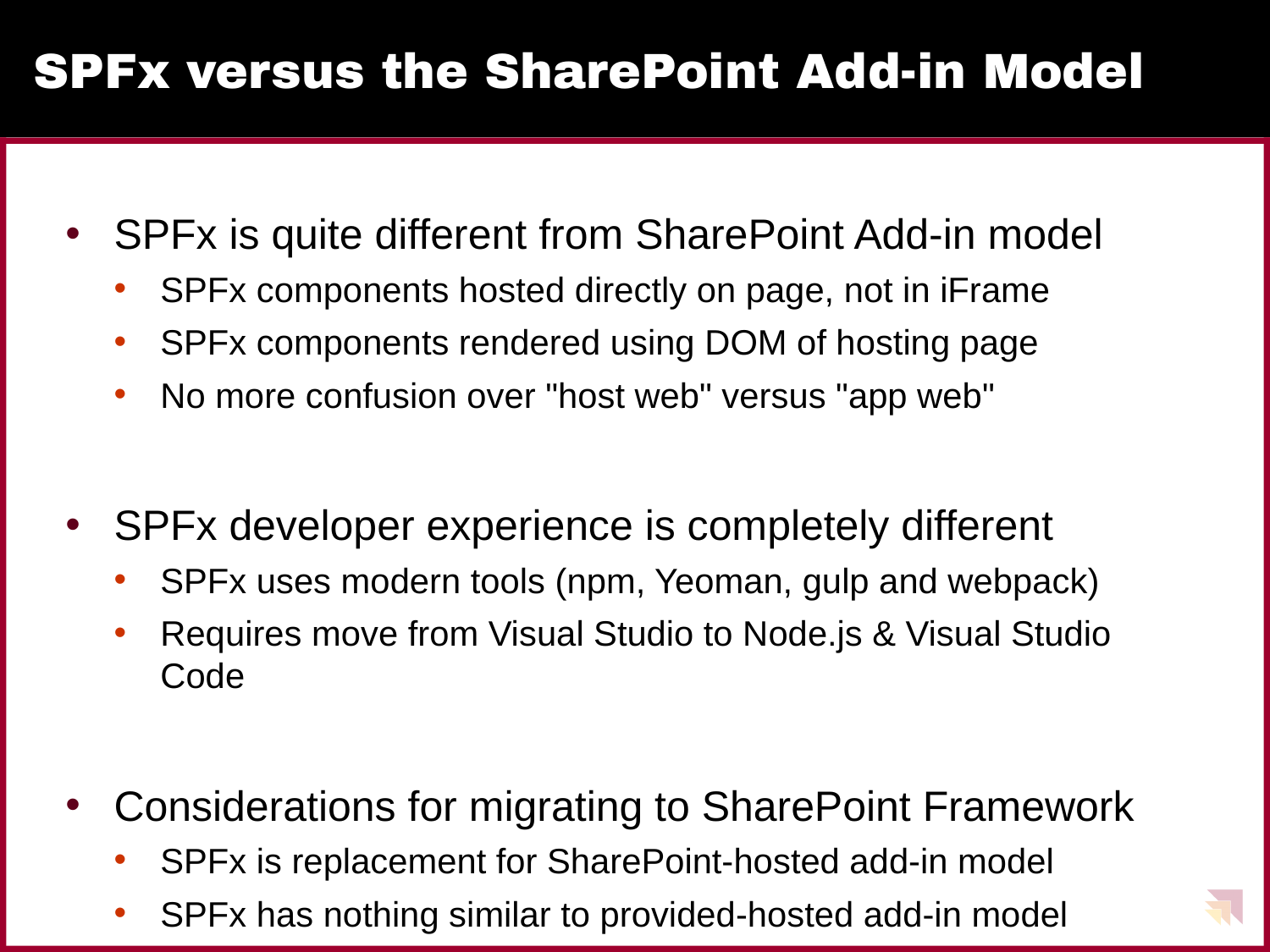

# SPFx versus the SharePoint Add-in Model
SPFx is quite different from SharePoint Add-in model
SPFx components hosted directly on page, not in iFrame
SPFx components rendered using DOM of hosting page
No more confusion over "host web" versus "app web"

SPFx developer experience is completely different
SPFx uses modern tools (npm, Yeoman, gulp and webpack)
Requires move from Visual Studio to Node.js & Visual Studio Code

Considerations for migrating to SharePoint Framework
SPFx is replacement for SharePoint-hosted add-in model
SPFx has nothing similar to provided-hosted add-in model